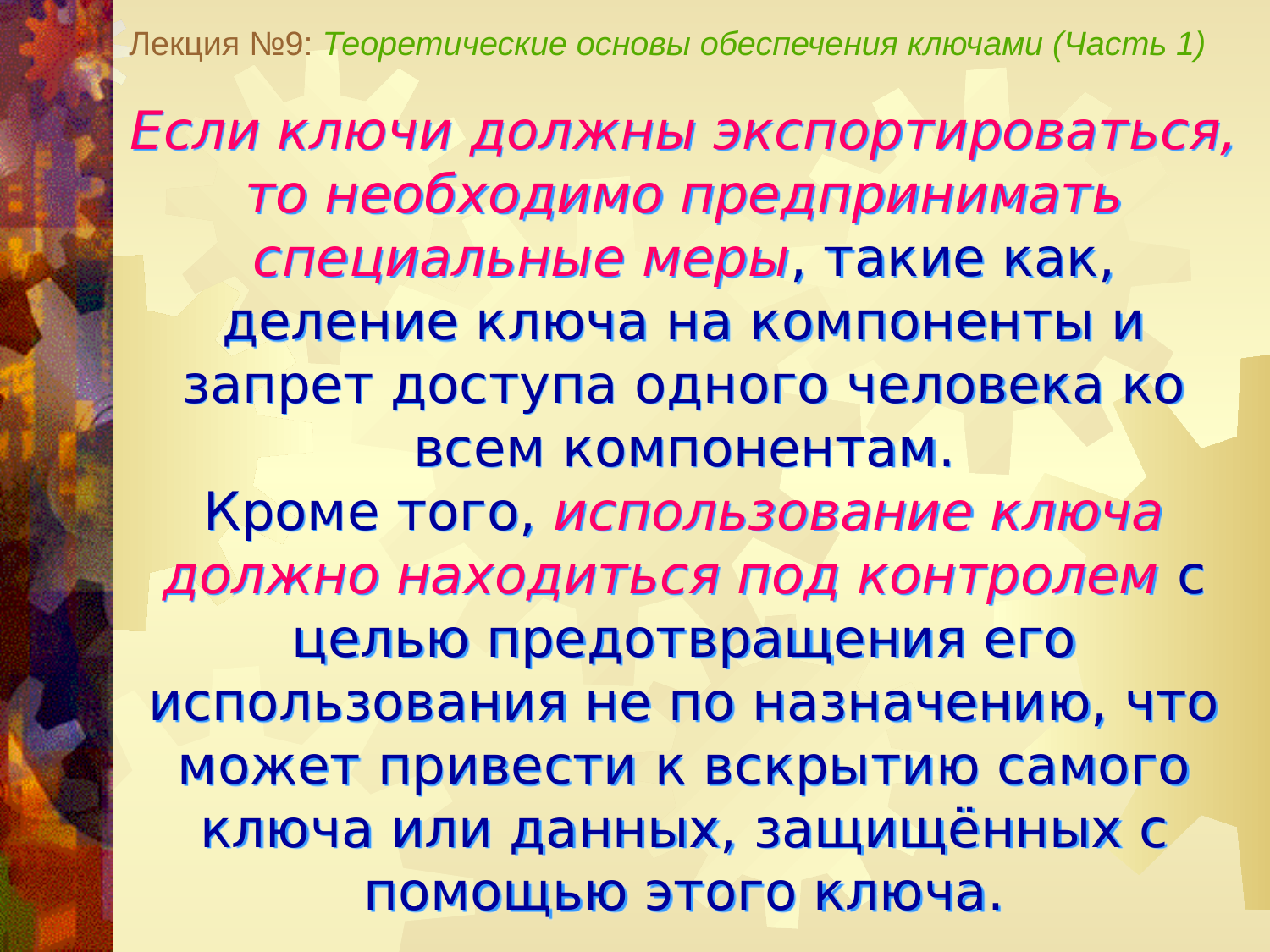

Лекция №9: Теоретические основы обеспечения ключами (Часть 1)
Если ключи должны экспортироваться, то необходимо предпринимать специальные меры, такие как, деление ключа на компоненты и запрет доступа одного человека ко всем компонентам.
Кроме того, использование ключа должно находиться под контролем с целью предотвращения его использования не по назначению, что может привести к вскрытию самого ключа или данных, защищённых с помощью этого ключа.